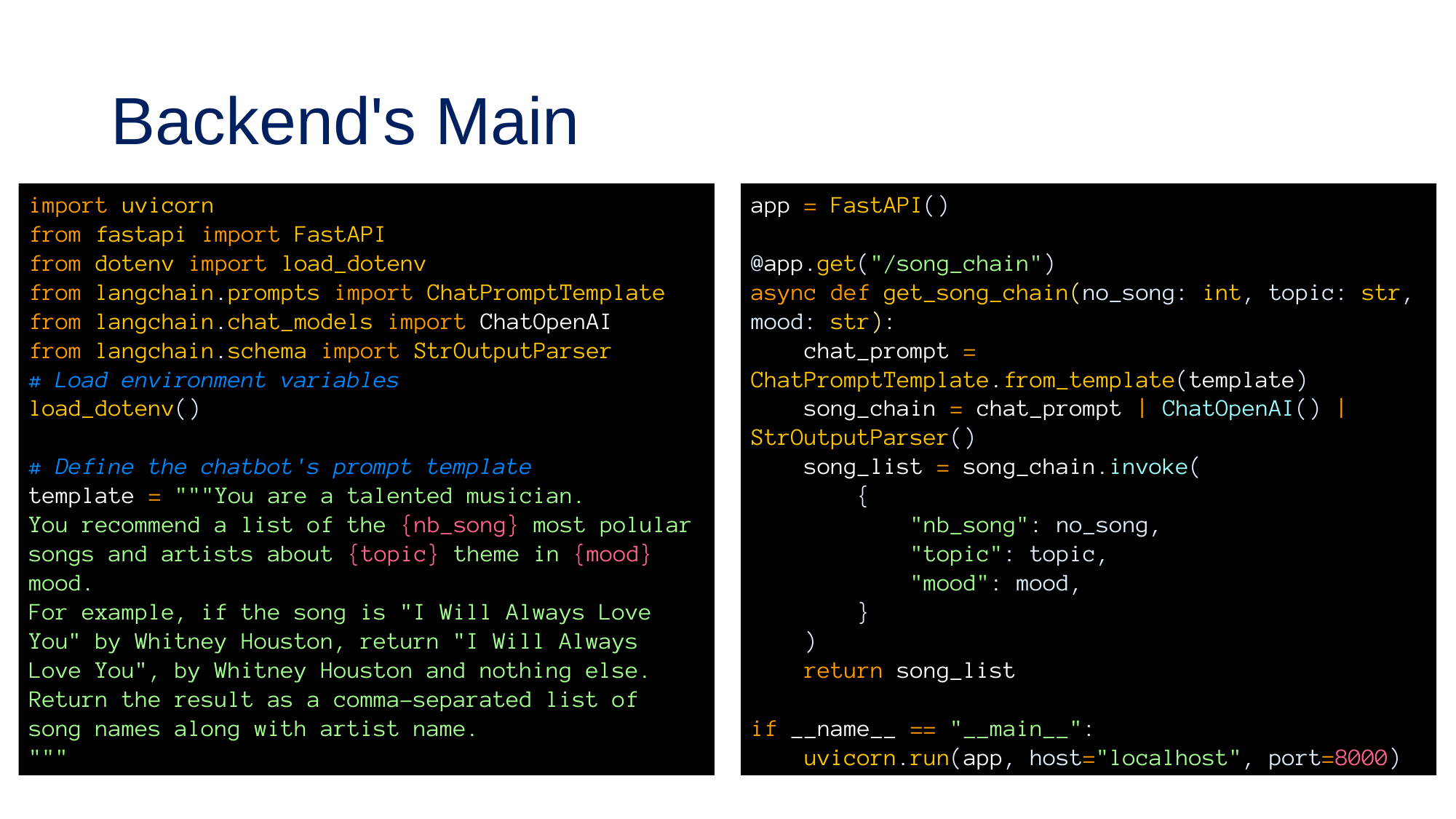

# Backend's Main
import uvicorn
from fastapi import FastAPI
from dotenv import load_dotenv
from langchain.prompts import ChatPromptTemplate
from langchain.chat_models import ChatOpenAI
from langchain.schema import StrOutputParser
# Load environment variables
load_dotenv()
# Define the chatbot's prompt template
template = """You are a talented musician.
You recommend a list of the {nb_song} most polular songs and artists about {topic} theme in {mood} mood.
For example, if the song is "I Will Always Love You" by Whitney Houston, return "I Will Always Love You", by Whitney Houston and nothing else.
Return the result as a comma-separated list of song names along with artist name.
"""
app = FastAPI()

@app.get("/song_chain")
async def get_song_chain(no_song: int, topic: str, mood: str):
    chat_prompt = ChatPromptTemplate.from_template(template)
    song_chain = chat_prompt | ChatOpenAI() | StrOutputParser()
    song_list = song_chain.invoke(
        {
            "nb_song": no_song,
            "topic": topic,
            "mood": mood,
        }
    )
    return song_list
if __name__ == "__main__":
    uvicorn.run(app, host="localhost", port=8000)